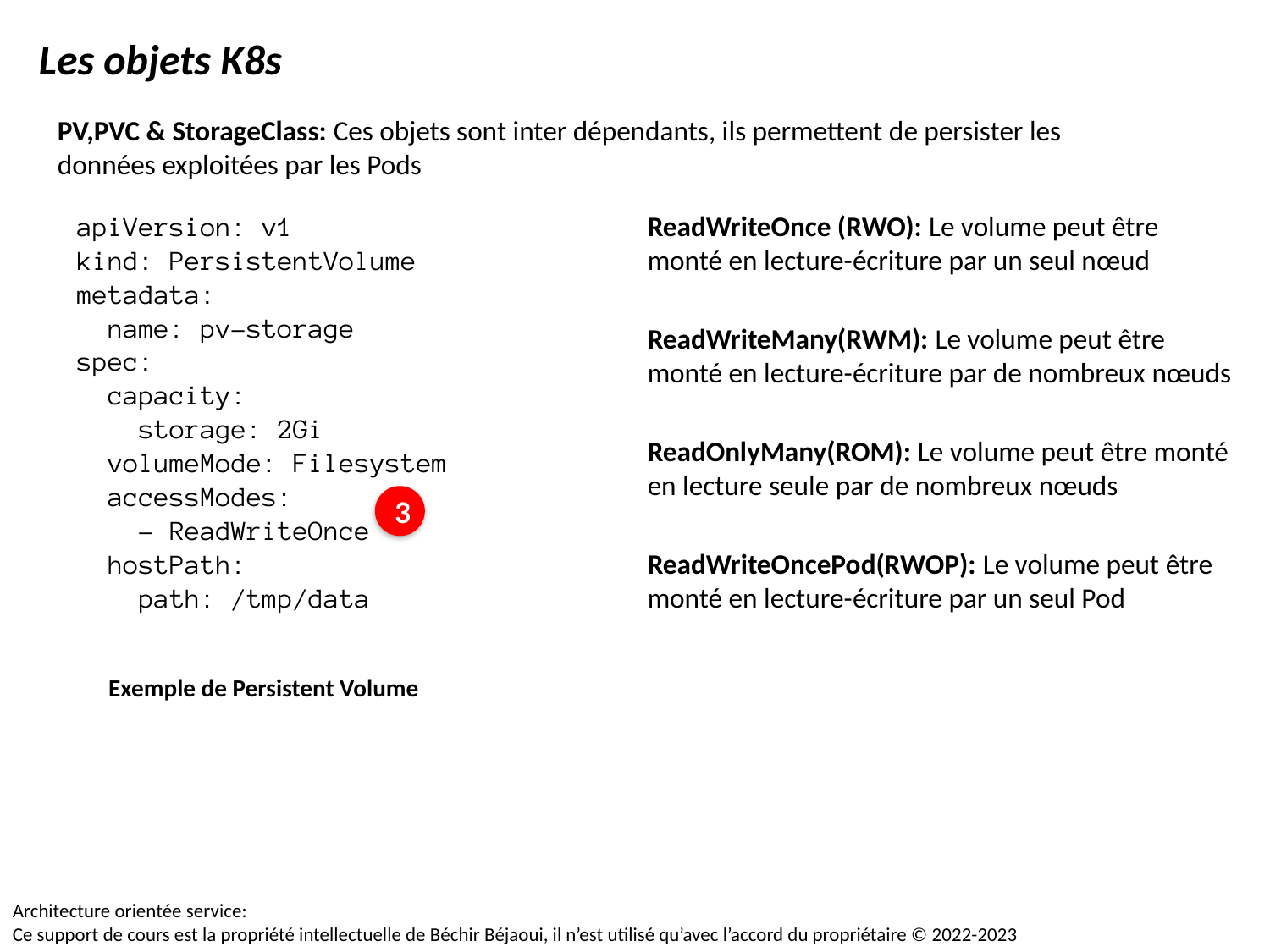

Les objets K8s
PV,PVC & StorageClass: Ces objets sont inter dépendants, ils permettent de persister les données exploitées par les Pods
apiVersion: v1
kind: PersistentVolume
metadata:
  name: pv-storage
spec:
  capacity:
    storage: 2Gi
  volumeMode: Filesystem
  accessModes:
    - ReadWriteOnce
  hostPath:
    path: /tmp/data
ReadWriteOnce (RWO): Le volume peut être monté en lecture-écriture par un seul nœud

ReadWriteMany(RWM): Le volume peut être monté en lecture-écriture par de nombreux nœuds

ReadOnlyMany(ROM): Le volume peut être monté en lecture seule par de nombreux nœuds

ReadWriteOncePod(RWOP): Le volume peut être monté en lecture-écriture par un seul Pod

3
Exemple de Persistent Volume